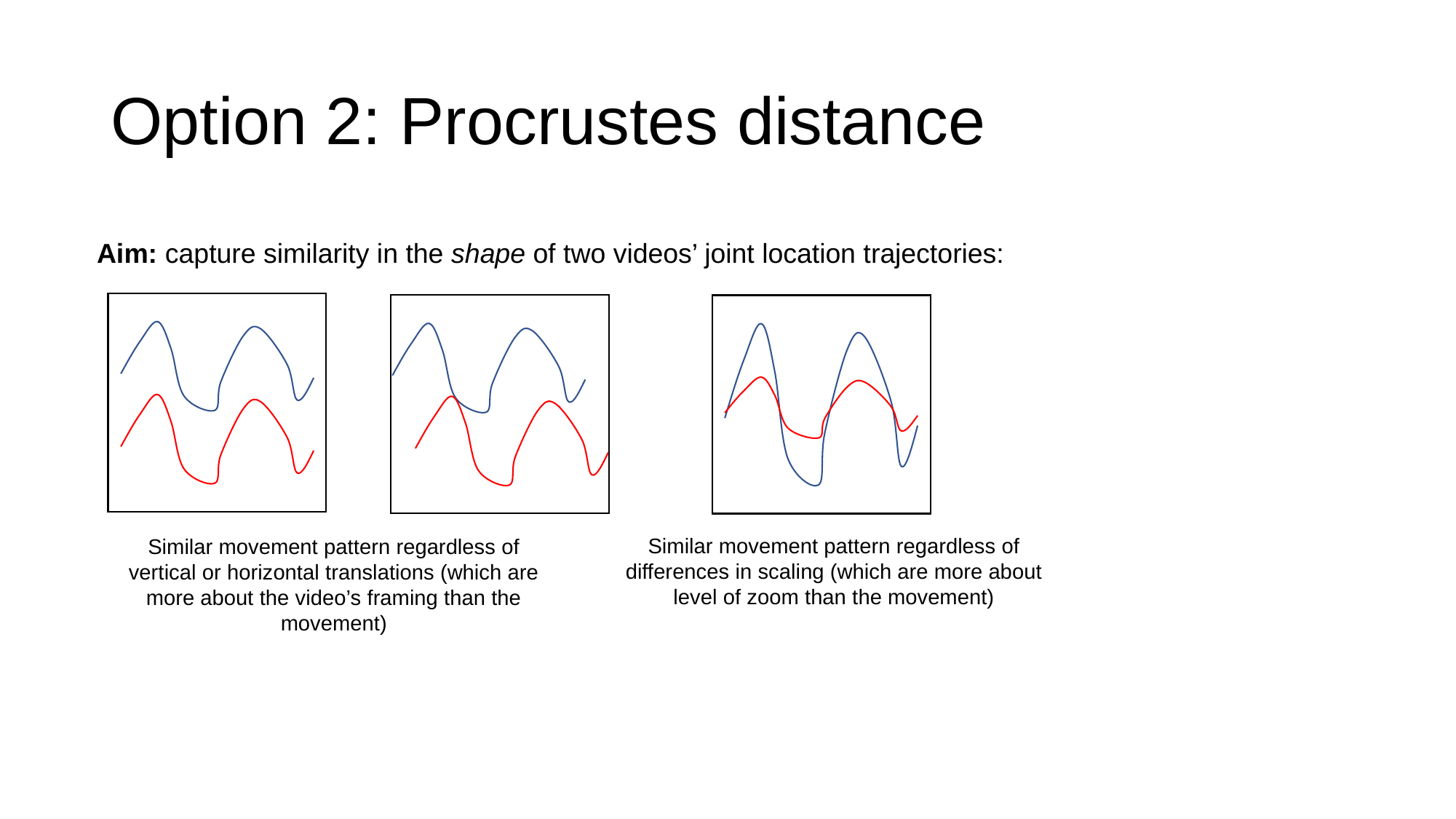

# Option 2: Procrustes distance
Aim: capture similarity in the shape of two videos’ joint location trajectories:

Similar movement pattern regardless of differences in scaling (which are more about level of zoom than the movement)
Similar movement pattern regardless of vertical or horizontal translations (which are more about the video’s framing than the movement)